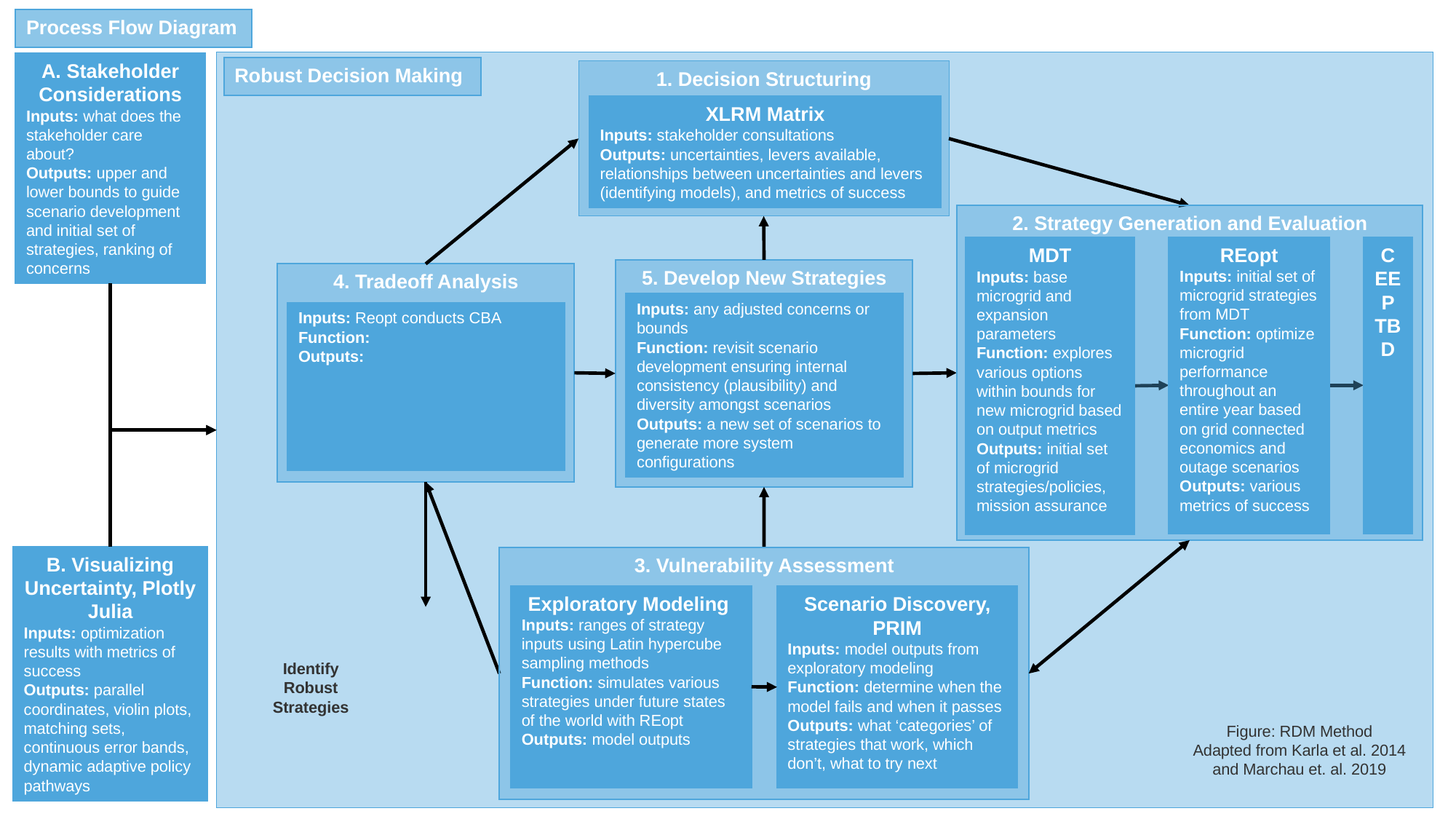

Process Flow Diagram

A. Stakeholder Considerations
Inputs: what does the stakeholder care about?
Outputs: upper and lower bounds to guide scenario development and initial set of strategies, ranking of concerns
Robust Decision Making
1. Decision Structuring

XLRM Matrix
Inputs: stakeholder consultations
Outputs: uncertainties, levers available, relationships between uncertainties and levers (identifying models), and metrics of success
Identify Robust Strategies
2. Strategy Generation and Evaluation

REopt
Inputs: initial set of microgrid strategies from MDT
Function: optimize microgrid performance throughout an entire year based on grid connected economics and outage scenarios
Outputs: various metrics of success
MDT
Inputs: base microgrid and expansion parameters
Function: explores various options within bounds for new microgrid based on output metrics
Outputs: initial set of microgrid strategies/policies, mission assurance
CEEP TBD
5. Develop New Strategies

Inputs: any adjusted concerns or bounds
Function: revisit scenario development ensuring internal consistency (plausibility) and diversity amongst scenarios
Outputs: a new set of scenarios to generate more system configurations
4. Tradeoff Analysis

Inputs: Reopt conducts CBA
Function:
Outputs:
B. Visualizing Uncertainty, Plotly Julia
Inputs: optimization results with metrics of success
Outputs: parallel coordinates, violin plots, matching sets, continuous error bands, dynamic adaptive policy pathways

3. Vulnerability Assessment

Exploratory Modeling
Inputs: ranges of strategy inputs using Latin hypercube sampling methods
Function: simulates various strategies under future states of the world with REopt
Outputs: model outputs
Scenario Discovery, PRIM
Inputs: model outputs from exploratory modeling
Function: determine when the model fails and when it passes
Outputs: what ‘categories’ of strategies that work, which don’t, what to try next
Figure: RDM Method
Adapted from Karla et al. 2014 and Marchau et. al. 2019